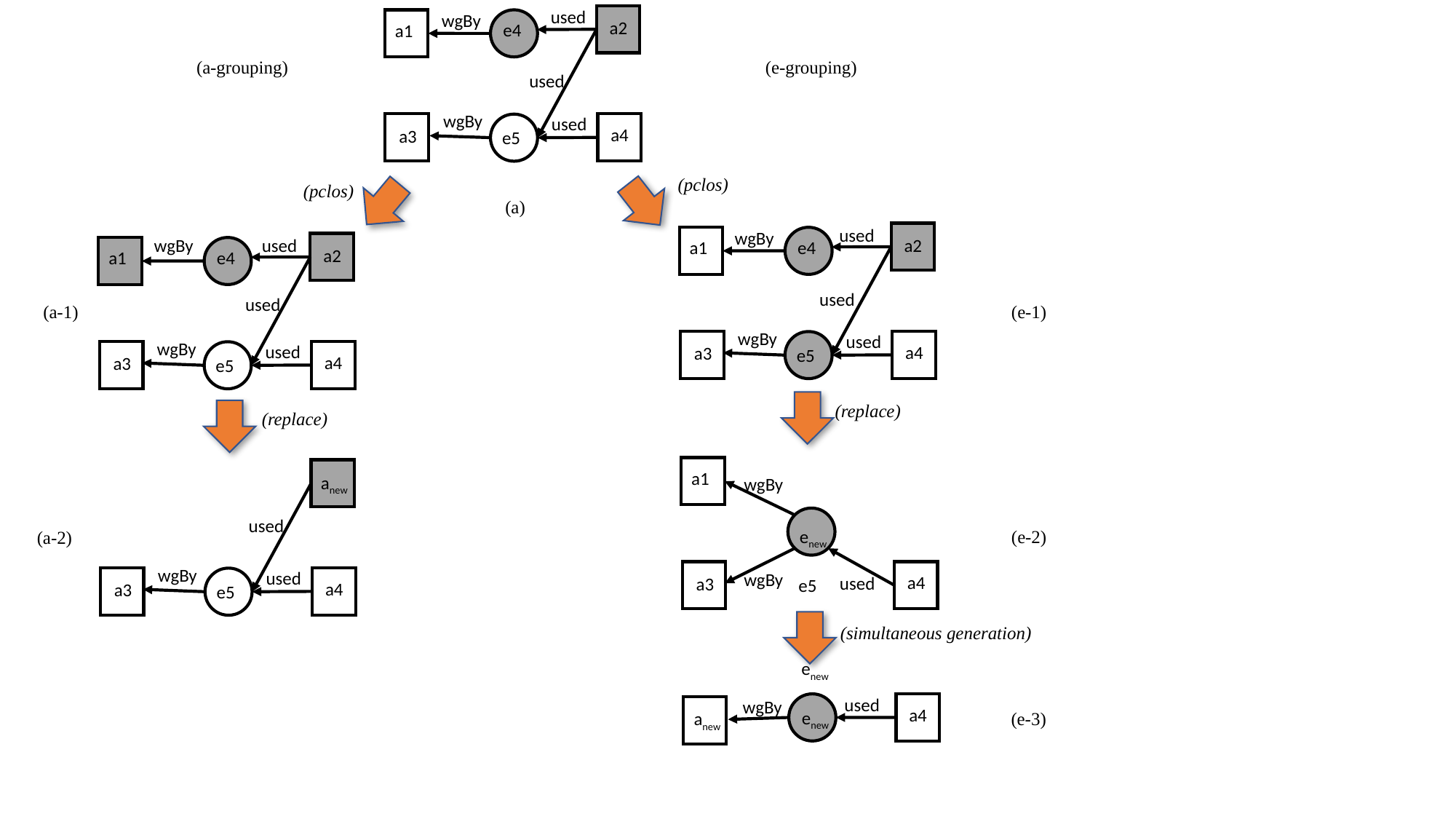

used
wgBy

a2

a1
e4
(e-grouping)
(a-grouping)
used
wgBy
used

a3

a4

e5
(pclos)
(pclos)

(a)
used
wgBy

a2

a1
used
wgBy
e4

a2

a1
e4
used
used
(a-1)
(e-1)
wgBy
used

a4

a3

wgBy
used
e5

a4

a3

e5

(replace)

(replace)

a1

anew
wgBy

used
(e-2)
enew
(a-2)
wgBy
used

a4

a3
wgBy
used

a4

a3

e5
e5

(simultaneous generation)
enew
used
wgBy

a4

anew
enew
(e-3)